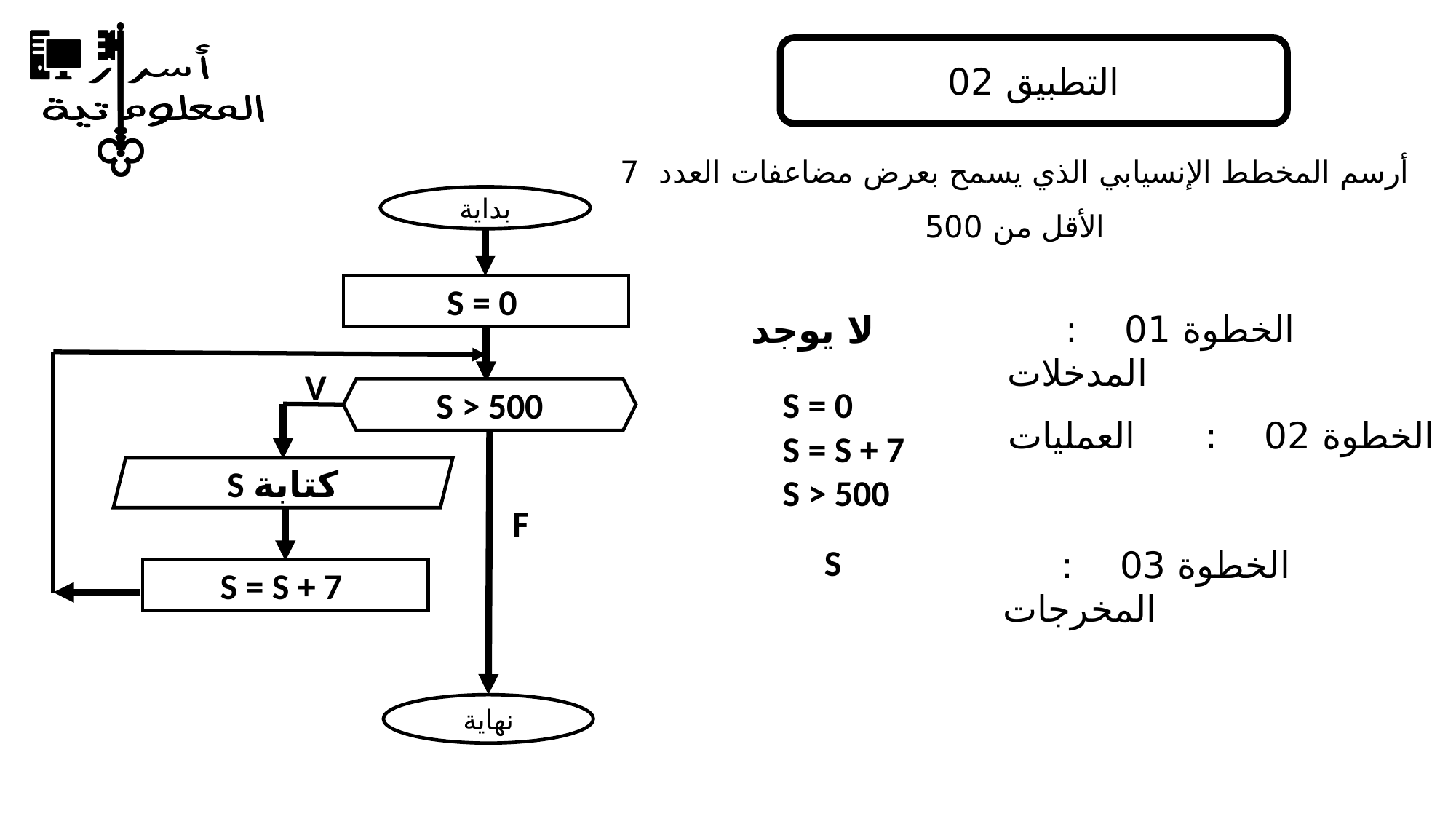

التطبيق 02
أرسم المخطط الإنسيابي الذي يسمح بعرض مضاعفات العدد  7 الأقل من 500
بداية
S = 0
V
S > 500
F
نهاية
كتابة S
S = S + 7
الخطوة 01    :      المدخلات
لا يوجد
S = 0
الخطوة 02    :      العمليات
S = S + 7
S > 500
S
الخطوة 03    :      المخرجات